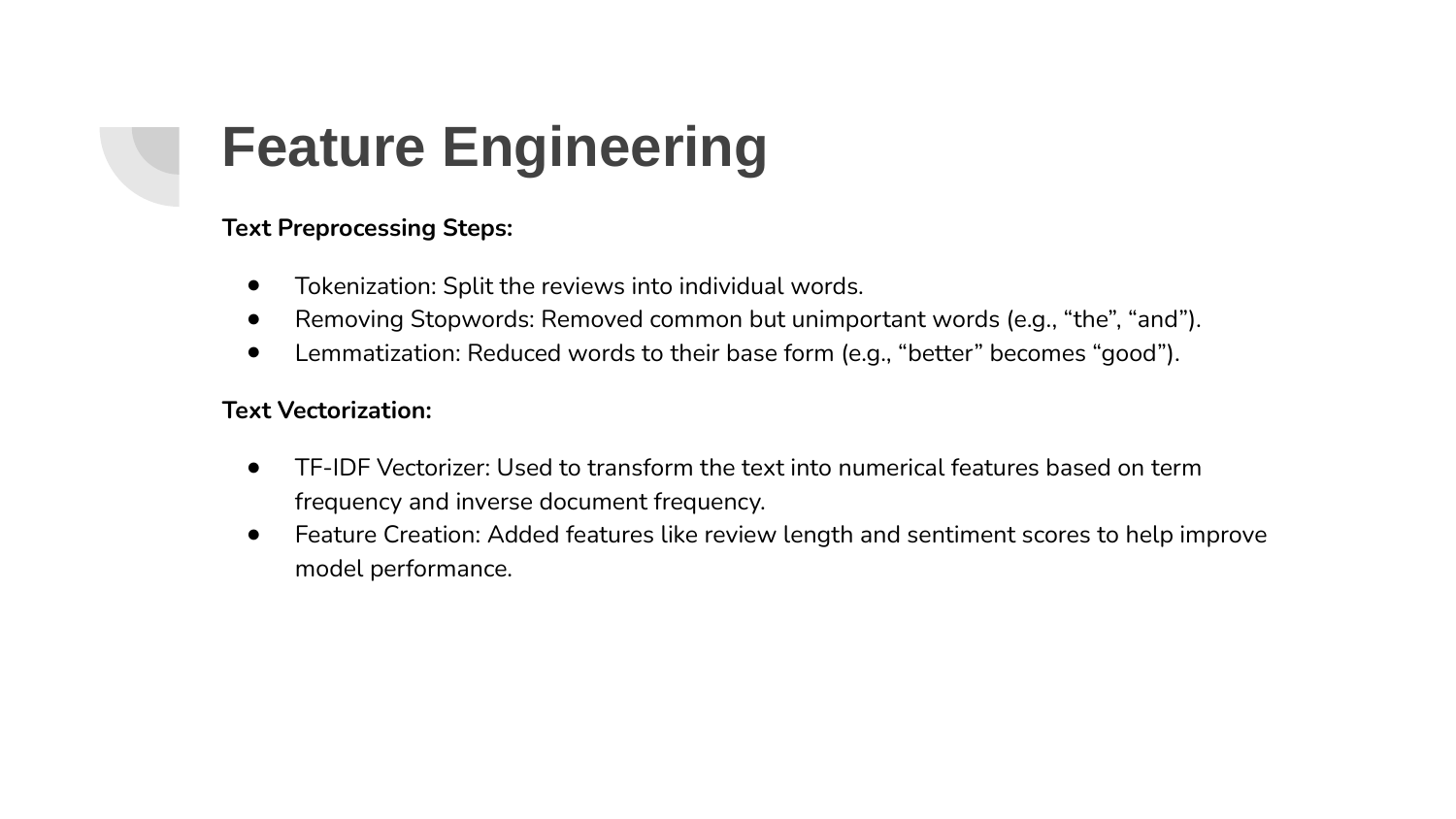

# Feature Engineering
Text Preprocessing Steps:
Tokenization: Split the reviews into individual words.
Removing Stopwords: Removed common but unimportant words (e.g., “the”, “and”).
Lemmatization: Reduced words to their base form (e.g., “better” becomes “good”).
Text Vectorization:
TF-IDF Vectorizer: Used to transform the text into numerical features based on term frequency and inverse document frequency.
Feature Creation: Added features like review length and sentiment scores to help improve model performance.